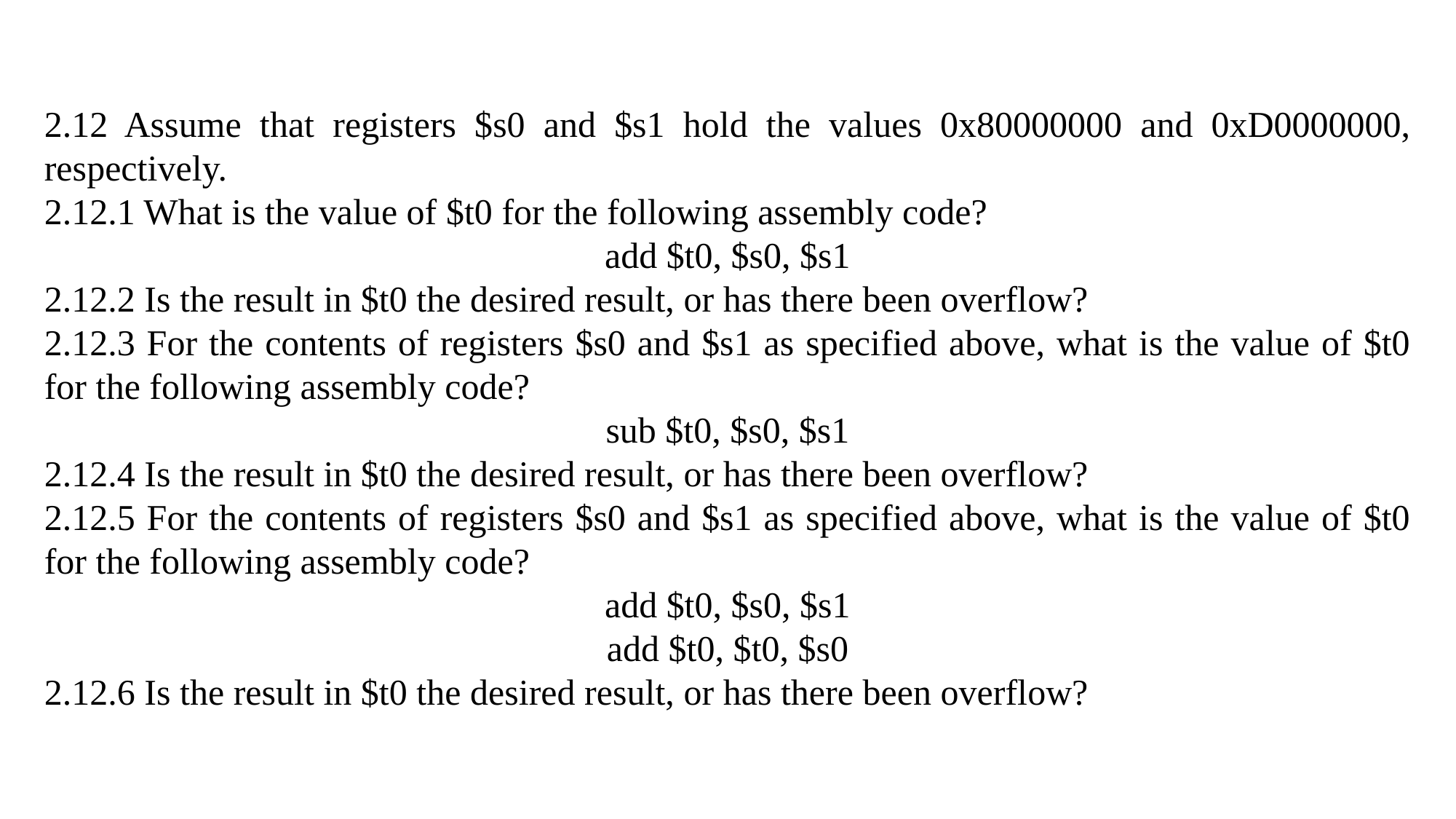

2.12 Assume that registers $s0 and $s1 hold the values 0x80000000 and 0xD0000000, respectively.
2.12.1 What is the value of $t0 for the following assembly code?
add $t0, $s0, $s1
2.12.2 Is the result in $t0 the desired result, or has there been overflow?
2.12.3 For the contents of registers $s0 and $s1 as specified above, what is the value of $t0 for the following assembly code?
sub $t0, $s0, $s1
2.12.4 Is the result in $t0 the desired result, or has there been overflow?
2.12.5 For the contents of registers $s0 and $s1 as specified above, what is the value of $t0 for the following assembly code?
add $t0, $s0, $s1
add $t0, $t0, $s0
2.12.6 Is the result in $t0 the desired result, or has there been overflow?